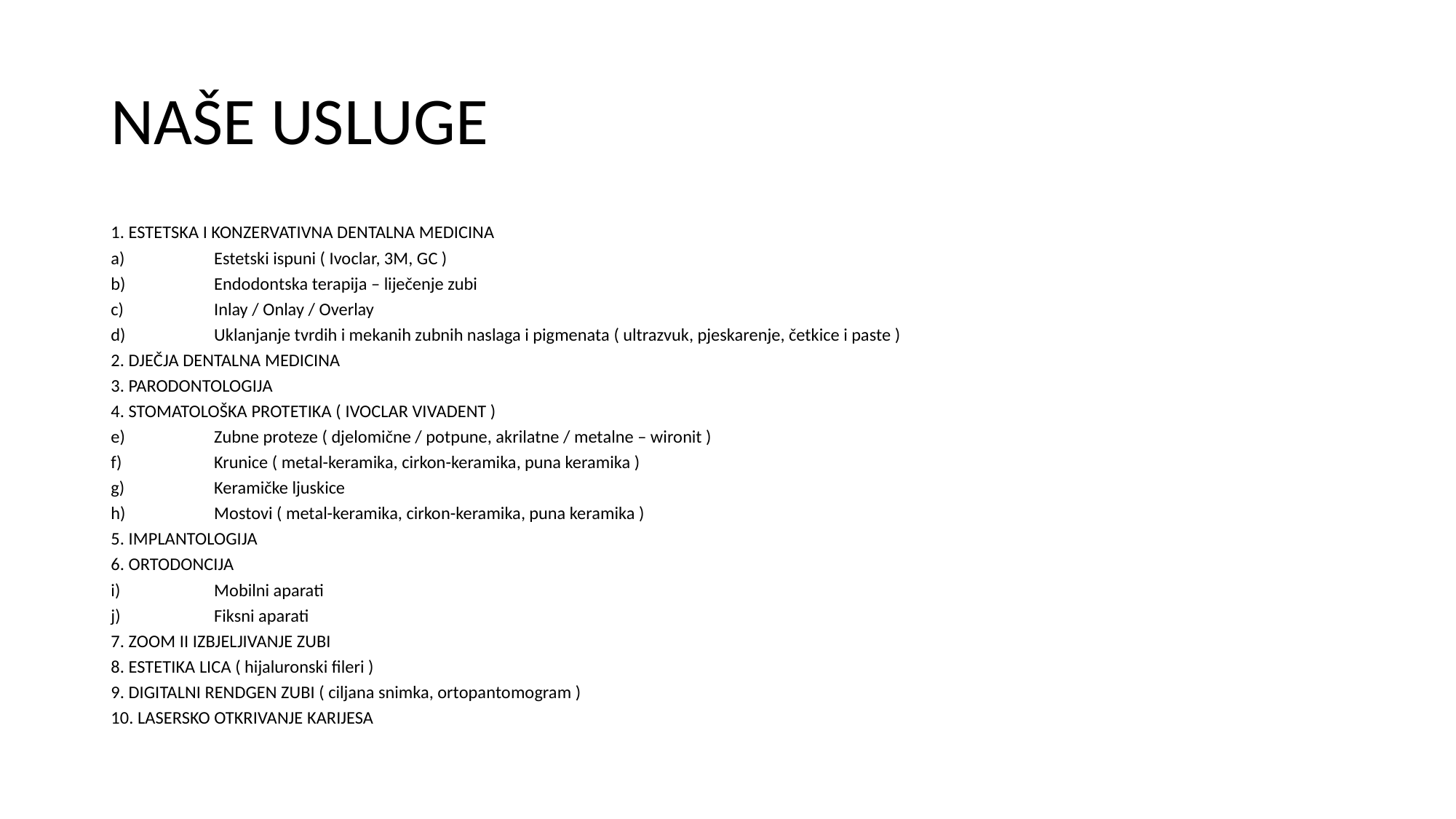

# NAŠE USLUGE
1. ESTETSKA I KONZERVATIVNA DENTALNA MEDICINA
Estetski ispuni ( Ivoclar, 3M, GC )
Endodontska terapija – liječenje zubi
Inlay / Onlay / Overlay
Uklanjanje tvrdih i mekanih zubnih naslaga i pigmenata ( ultrazvuk, pjeskarenje, četkice i paste )
2. DJEČJA DENTALNA MEDICINA
3. PARODONTOLOGIJA
4. STOMATOLOŠKA PROTETIKA ( IVOCLAR VIVADENT )
Zubne proteze ( djelomične / potpune, akrilatne / metalne – wironit )
Krunice ( metal-keramika, cirkon-keramika, puna keramika )
Keramičke ljuskice
Mostovi ( metal-keramika, cirkon-keramika, puna keramika )
5. IMPLANTOLOGIJA
6. ORTODONCIJA
Mobilni aparati
Fiksni aparati
7. ZOOM II IZBJELJIVANJE ZUBI
8. ESTETIKA LICA ( hijaluronski fileri )
9. DIGITALNI RENDGEN ZUBI ( ciljana snimka, ortopantomogram )
10. LASERSKO OTKRIVANJE KARIJESA